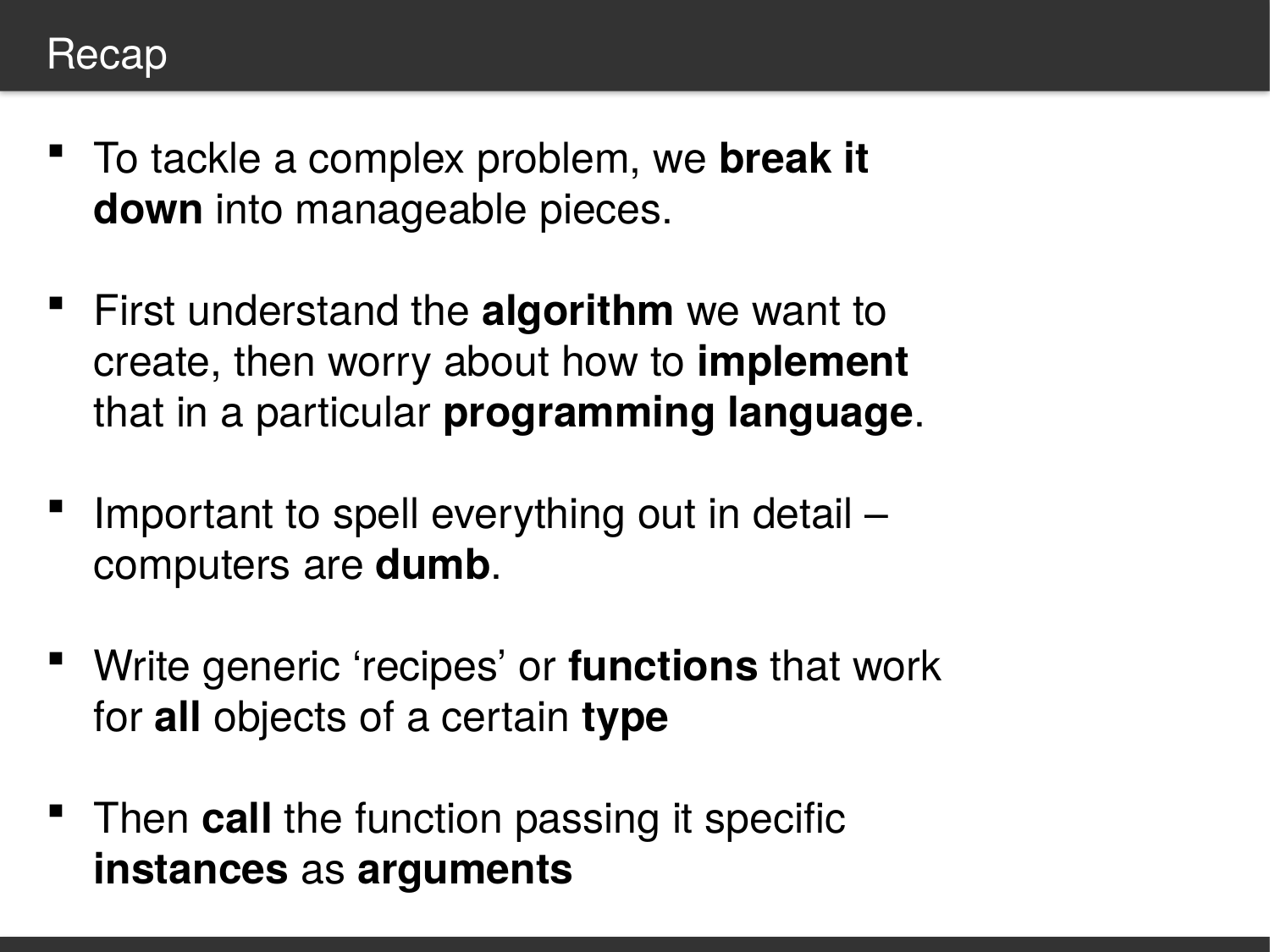

Recap
To tackle a complex problem, we break it down into manageable pieces.

First understand the algorithm we want to create, then worry about how to implement that in a particular programming language.

Important to spell everything out in detail – computers are dumb.

Write generic ‘recipes’ or functions that work for all objects of a certain type

Then call the function passing it specific instances as arguments